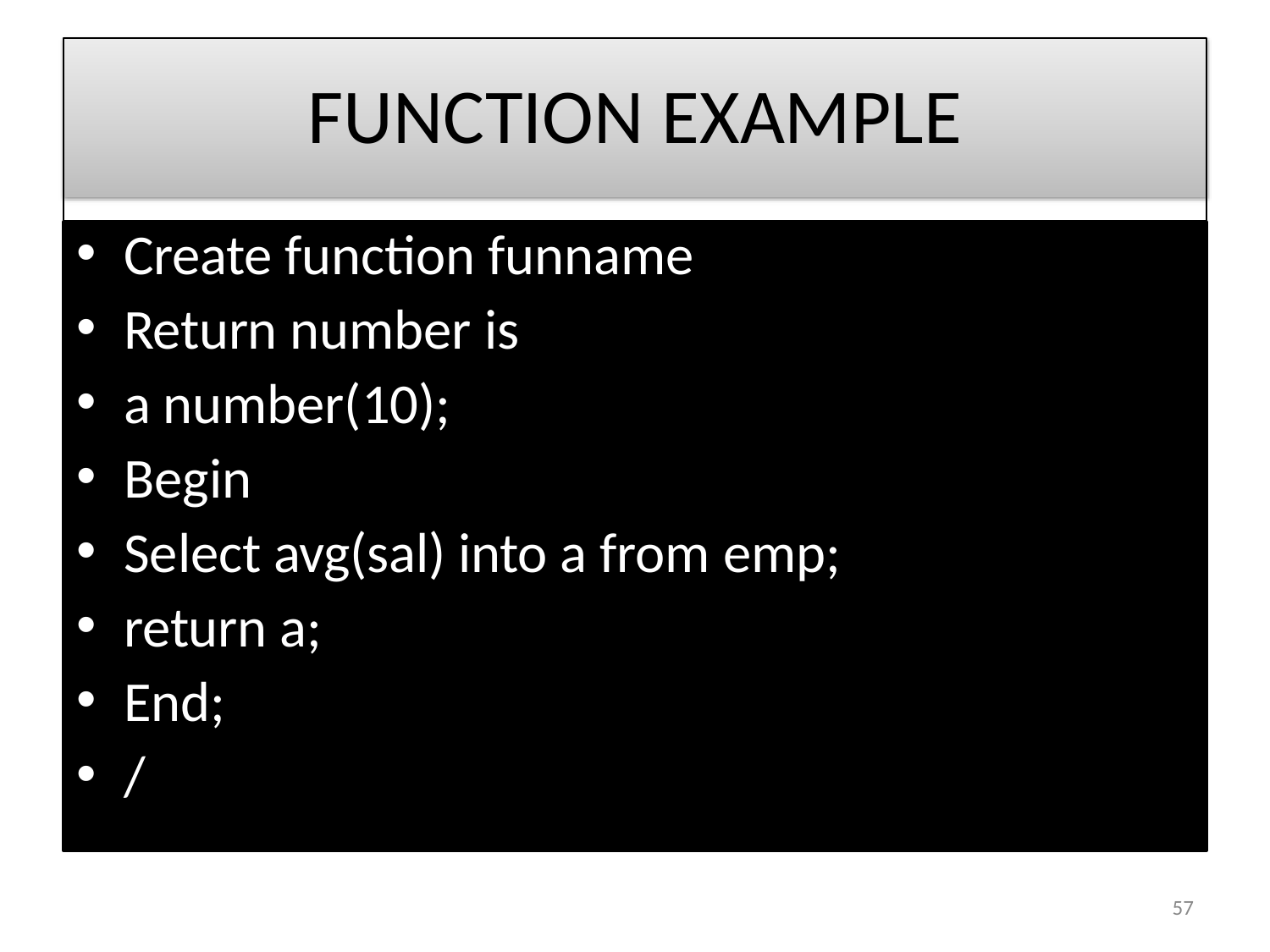

# FUNCTION EXAMPLE
Create function funname
Return number is
a number(10);
Begin
Select avg(sal) into a from emp;
return a;
End;
/

57